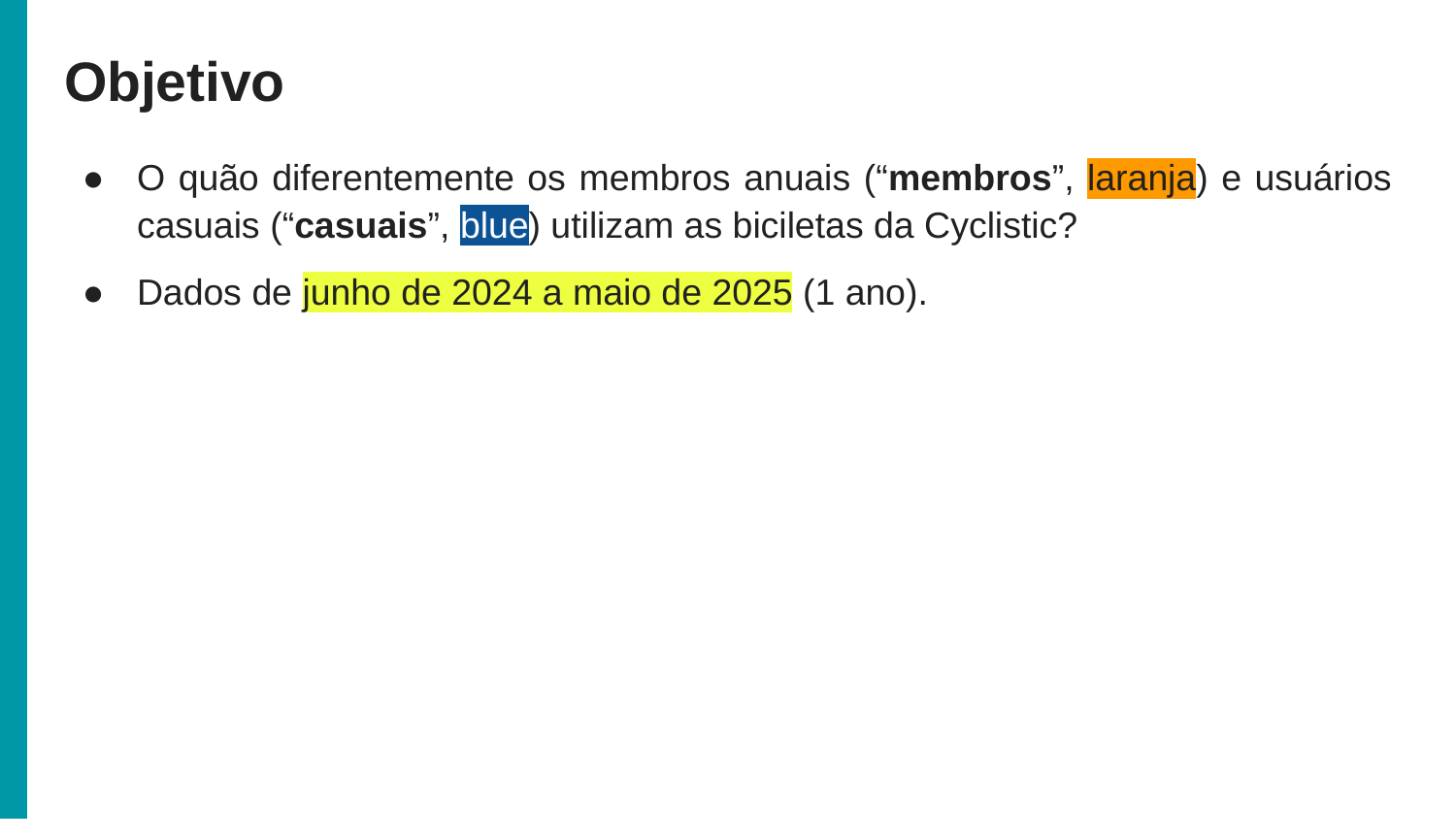

# Objetivo
O quão diferentemente os membros anuais (“membros”, laranja) e usuários casuais (“casuais”, blue) utilizam as biciletas da Cyclistic?
Dados de junho de 2024 a maio de 2025 (1 ano).